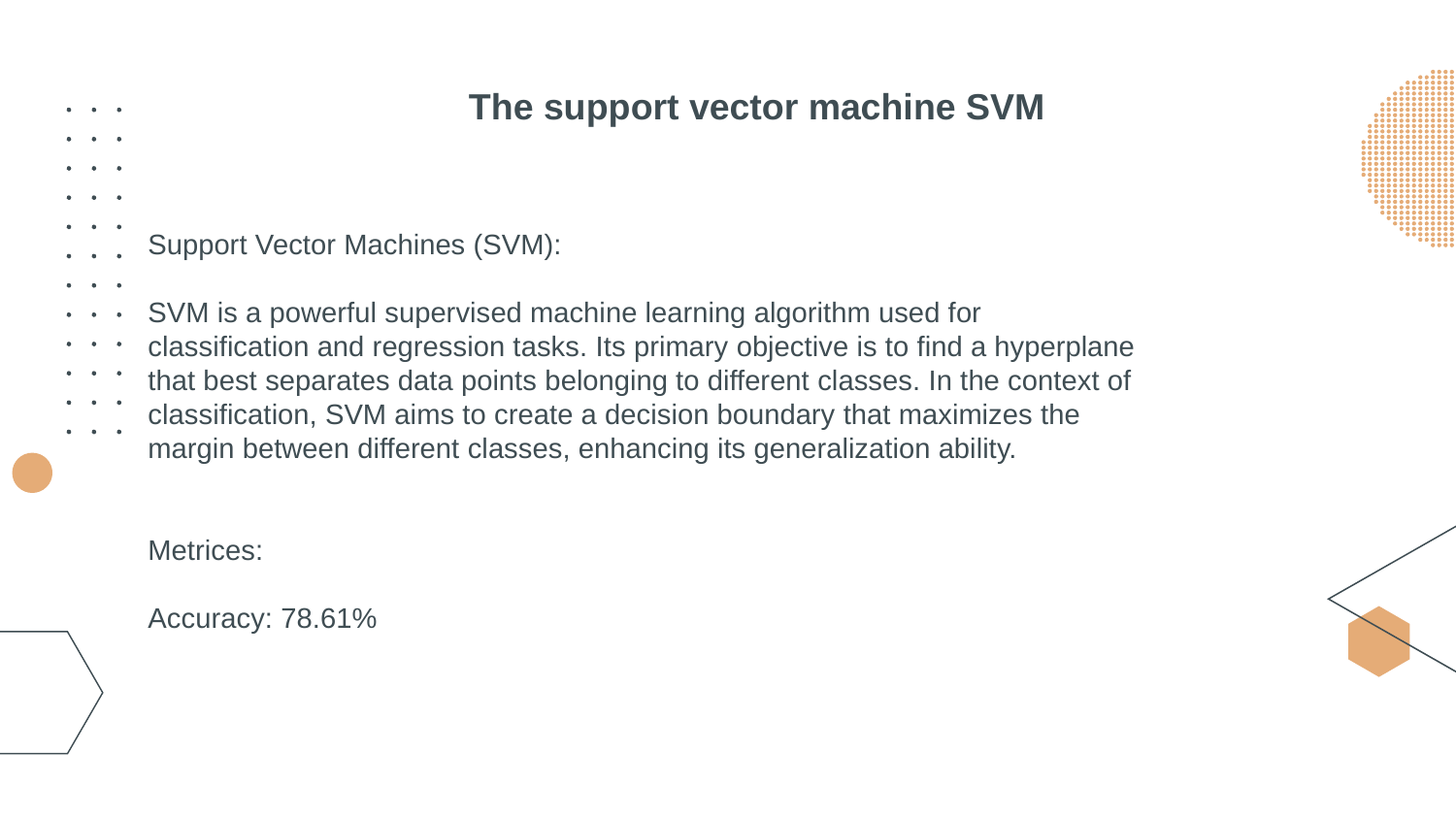

# The support vector machine SVM

Support Vector Machines (SVM):

SVM is a powerful supervised machine learning algorithm used for
classification and regression tasks. Its primary objective is to find a hyperplane
that best separates data points belonging to different classes. In the context of
classification, SVM aims to create a decision boundary that maximizes the
margin between different classes, enhancing its generalization ability.

Metrices:

Accuracy: 78.61%